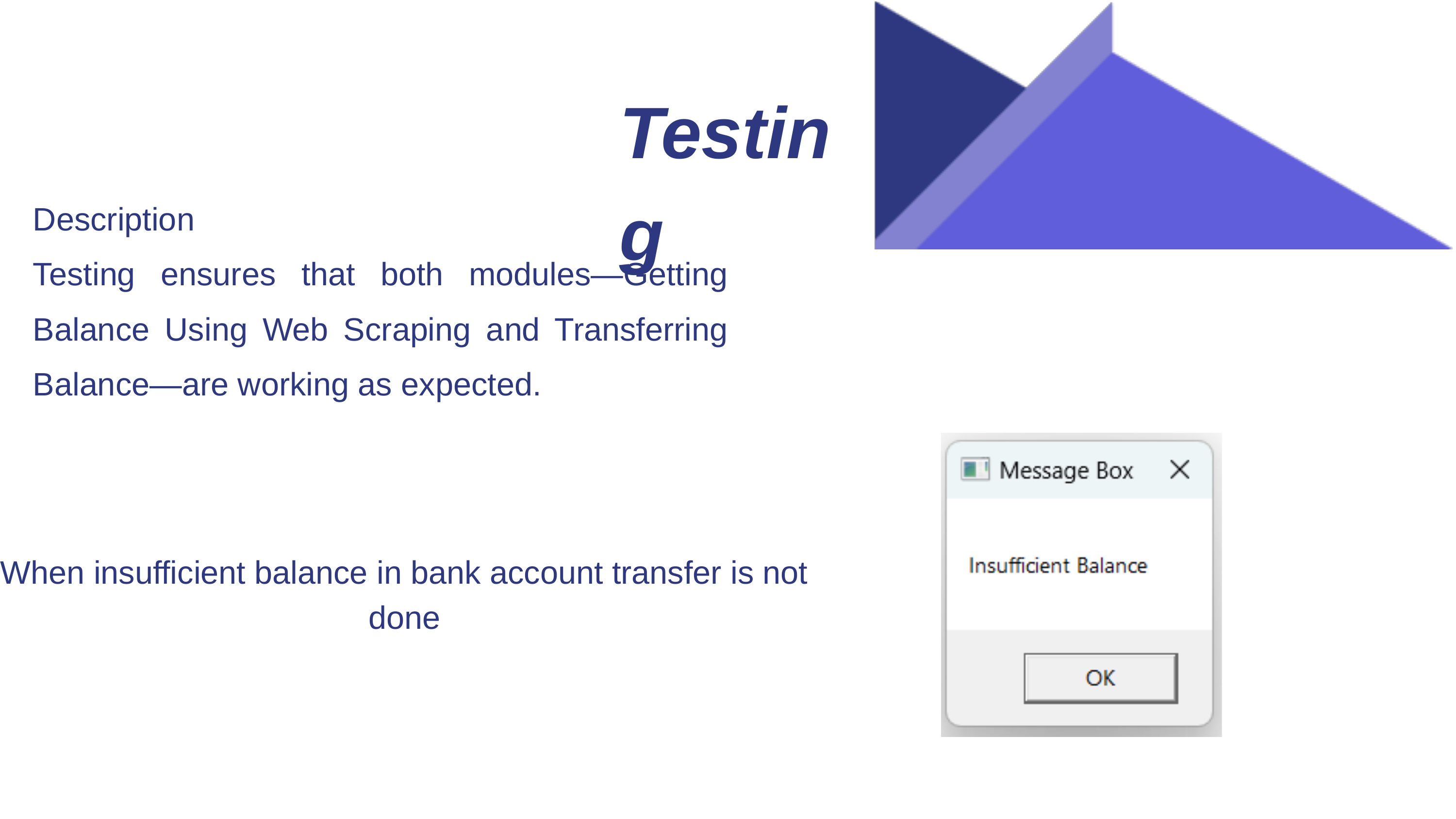

Testing
Description
Testing ensures that both modules—Getting Balance Using Web Scraping and Transferring Balance—are working as expected.

When insufficient balance in bank account transfer is not done